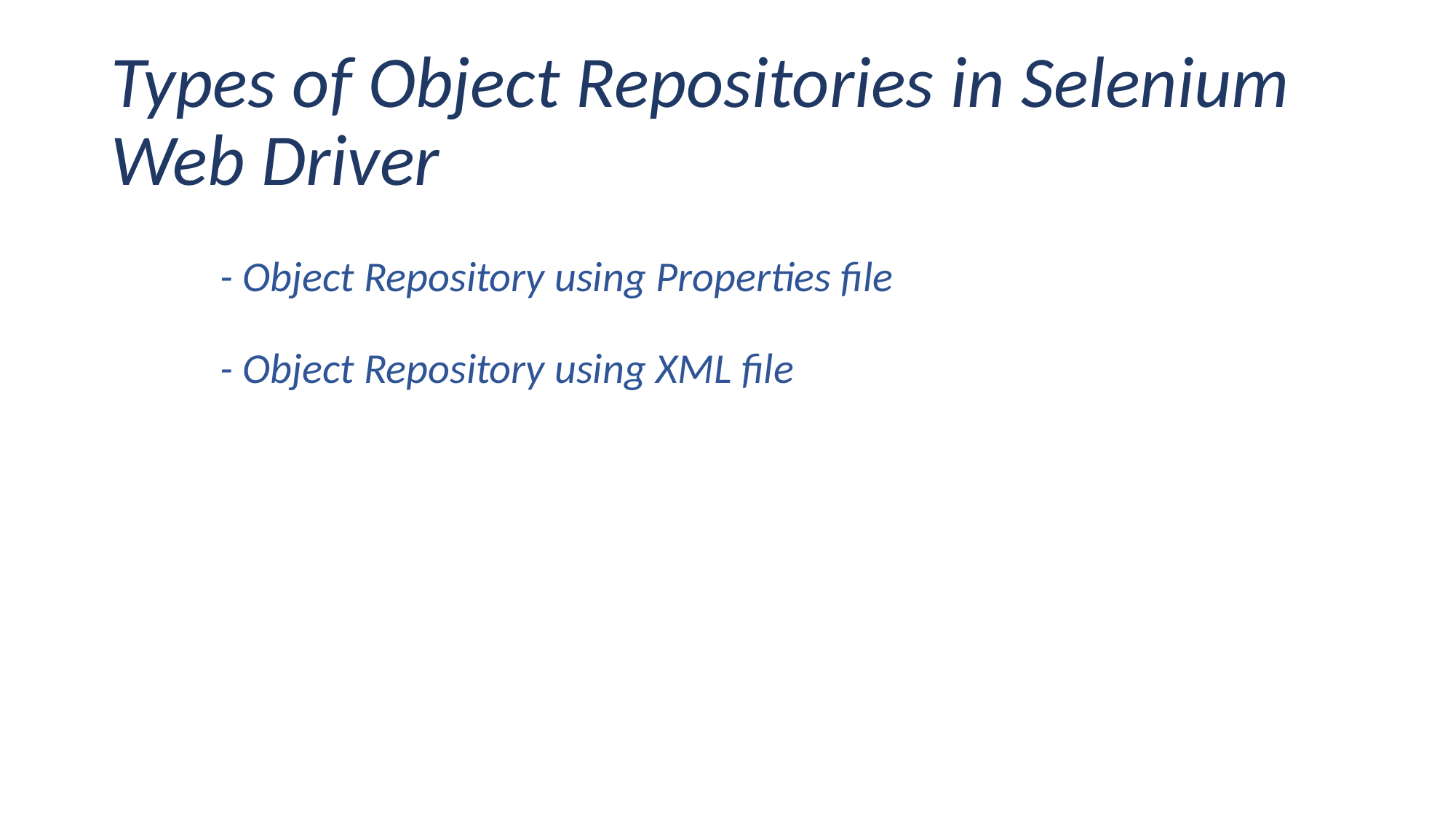

# Types of Object Repositories in Selenium Web Driver
	- Object Repository using Properties file
	- Object Repository using XML file